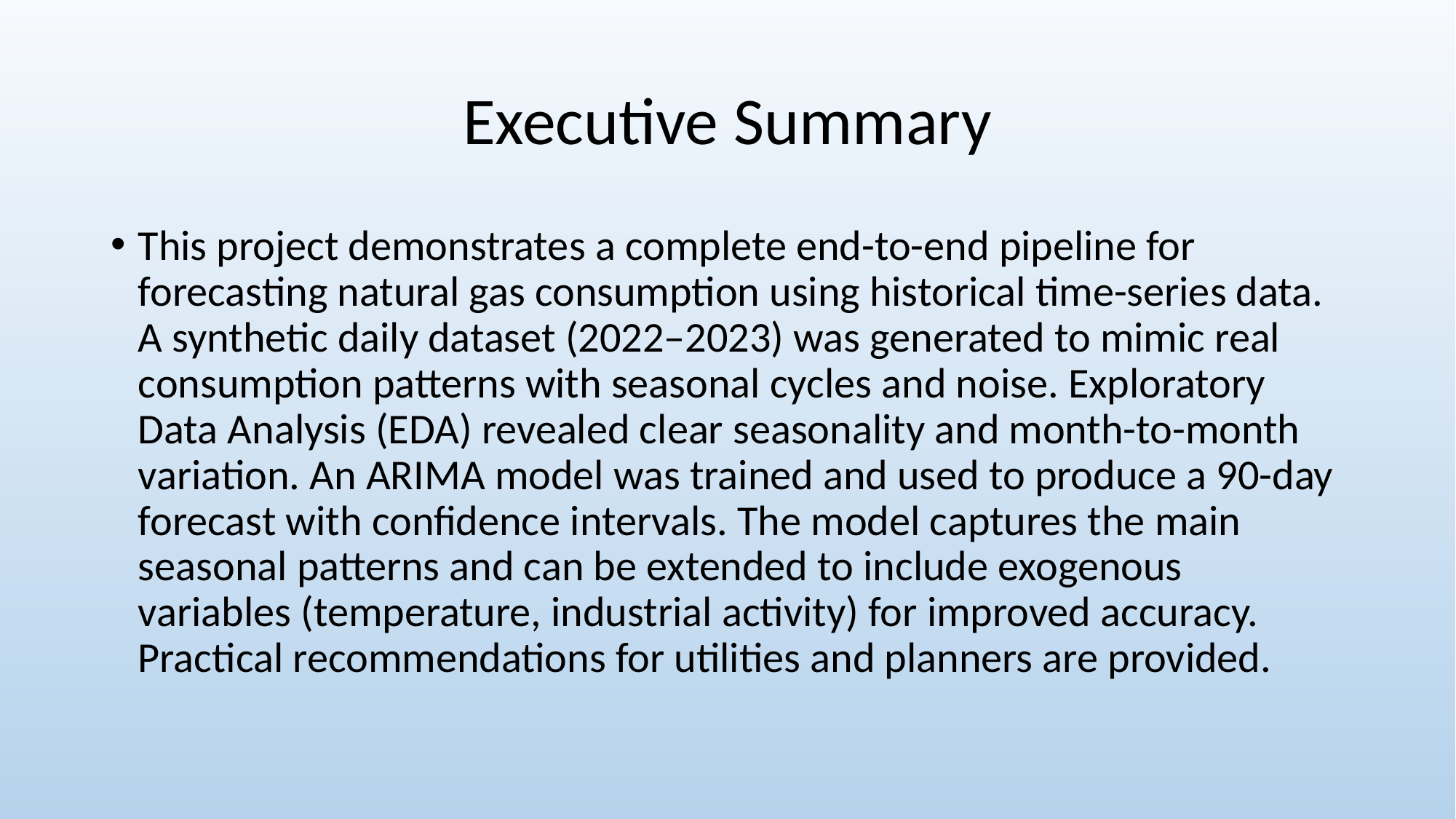

# Executive Summary
This project demonstrates a complete end-to-end pipeline for forecasting natural gas consumption using historical time-series data. A synthetic daily dataset (2022–2023) was generated to mimic real consumption patterns with seasonal cycles and noise. Exploratory Data Analysis (EDA) revealed clear seasonality and month-to-month variation. An ARIMA model was trained and used to produce a 90-day forecast with confidence intervals. The model captures the main seasonal patterns and can be extended to include exogenous variables (temperature, industrial activity) for improved accuracy. Practical recommendations for utilities and planners are provided.